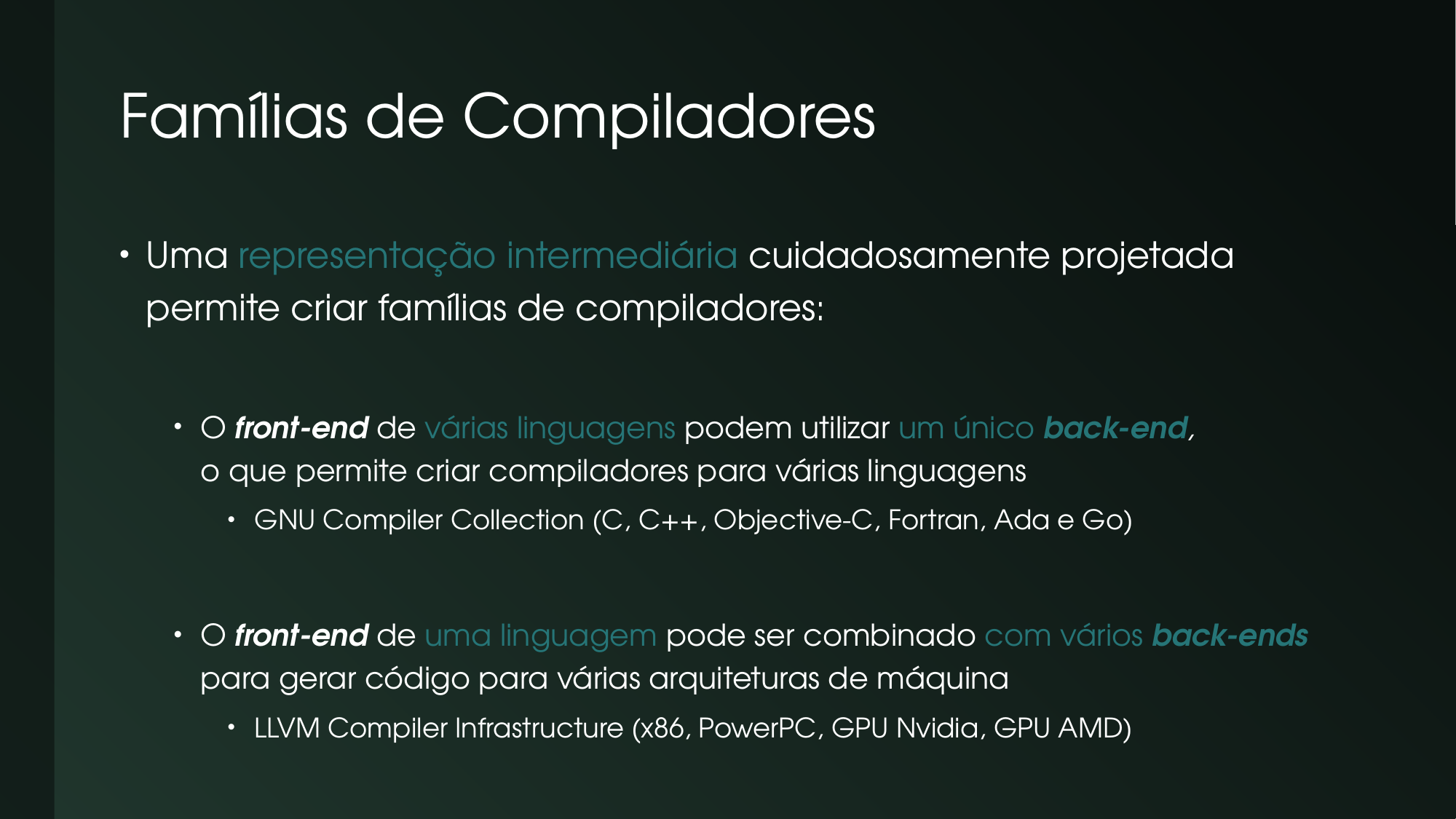

# Famílias de Compiladores
Uma representação intermediária cuidadosamente projetada permite criar famílias de compiladores:

O front-end de várias linguagens podem utilizar um único back-end,
o que permite criar compiladores para várias linguagens
GNU Compiler Collection (C, C++, Objective-C, Fortran, Ada e Go)

O front-end de uma linguagem pode ser combinado com vários back-ends para gerar código para várias arquiteturas de máquina
LLVM Compiler Infrastructure (x86, PowerPC, GPU Nvidia, GPU AMD)